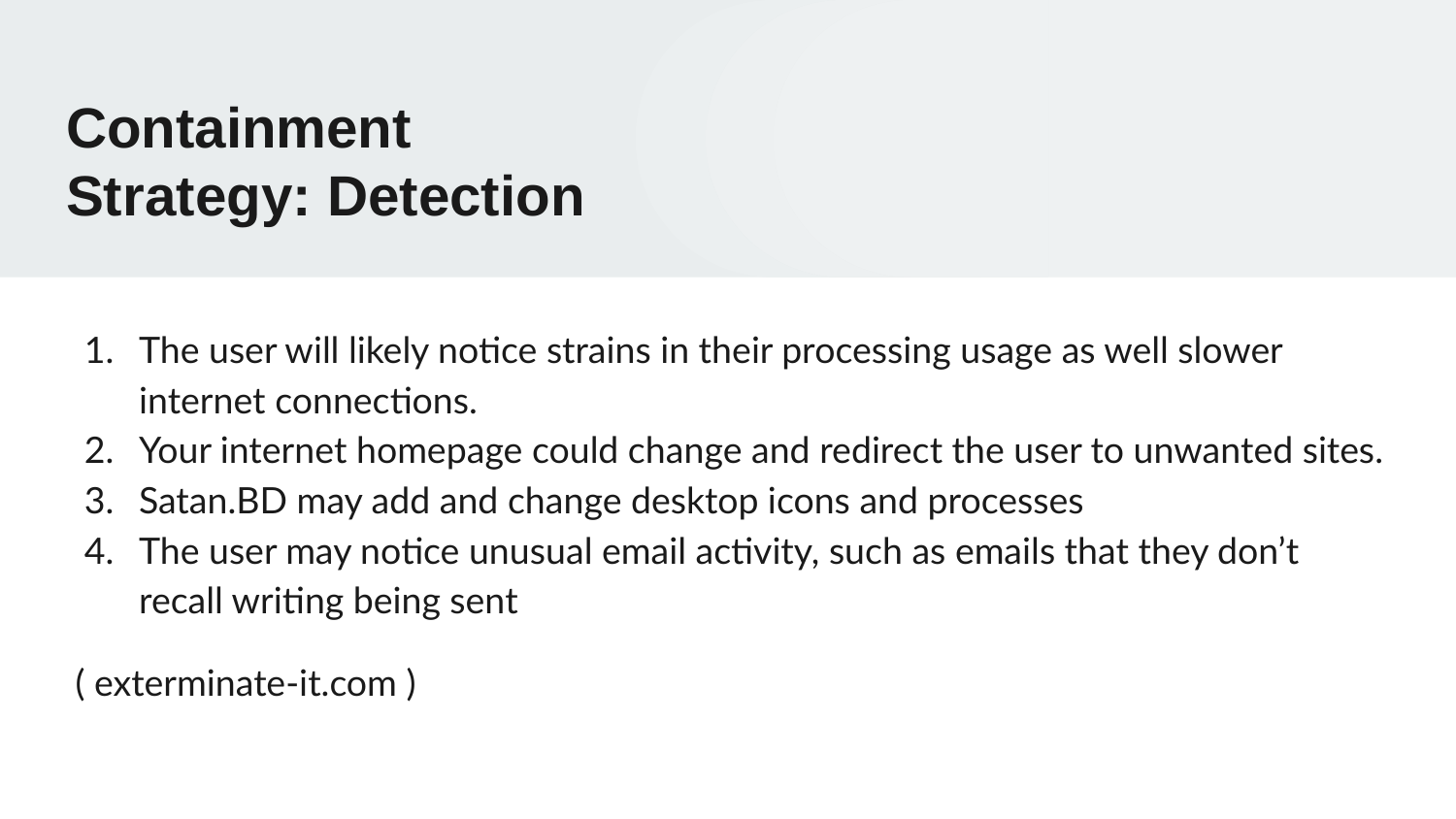

# Containment Strategy: Detection
The user will likely notice strains in their processing usage as well slower internet connections.
Your internet homepage could change and redirect the user to unwanted sites.
Satan.BD may add and change desktop icons and processes
The user may notice unusual email activity, such as emails that they don’t recall writing being sent
 ( exterminate-it.com )